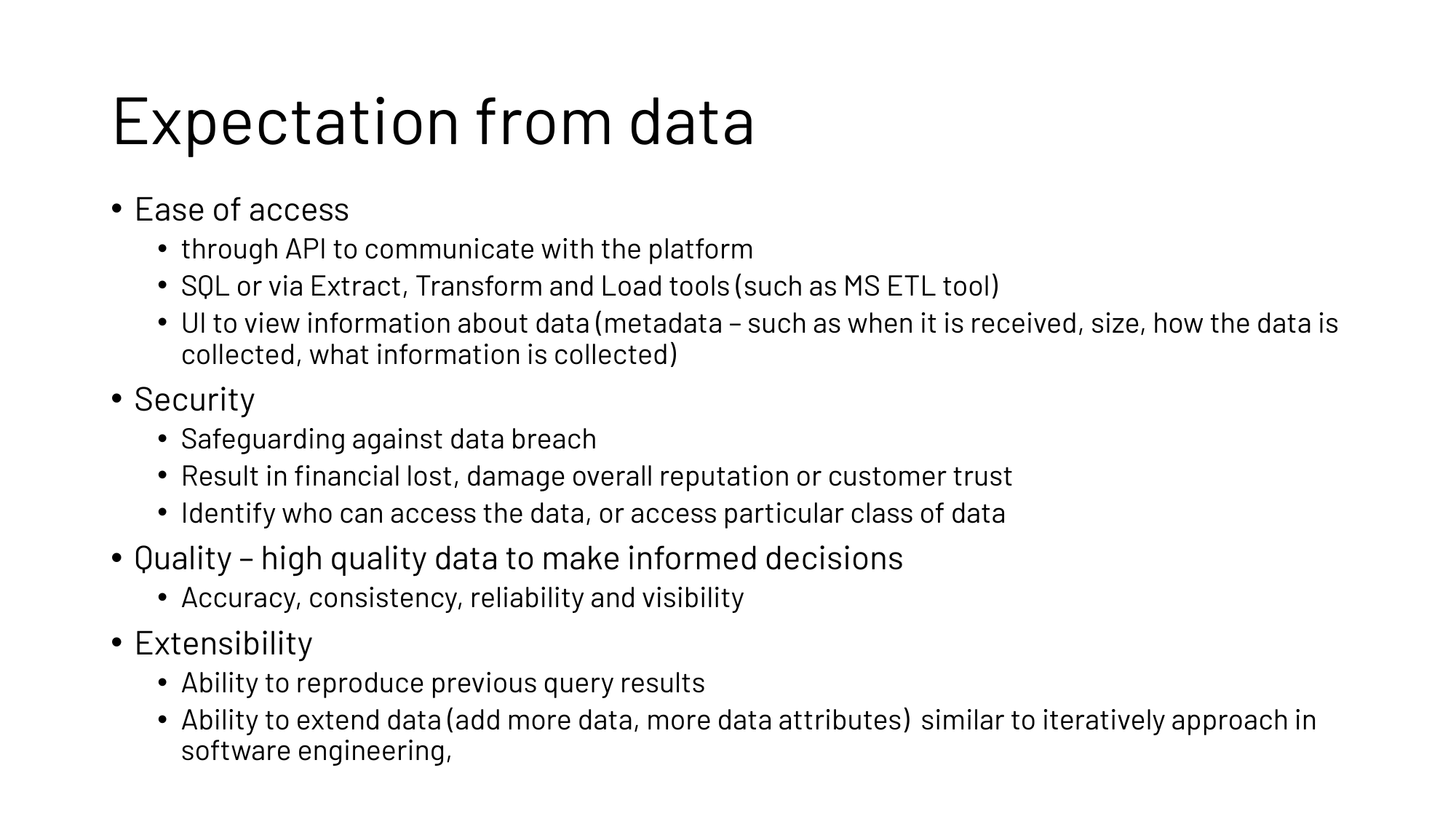

# Expectation from data
Ease of access
through API to communicate with the platform
SQL or via Extract, Transform and Load tools (such as MS ETL tool)
UI to view information about data (metadata – such as when it is received, size, how the data is collected, what information is collected)
Security
Safeguarding against data breach
Result in financial lost, damage overall reputation or customer trust
Identify who can access the data, or access particular class of data
Quality – high quality data to make informed decisions
Accuracy, consistency, reliability and visibility
Extensibility
Ability to reproduce previous query results
Ability to extend data (add more data, more data attributes)  similar to iteratively approach in software engineering,